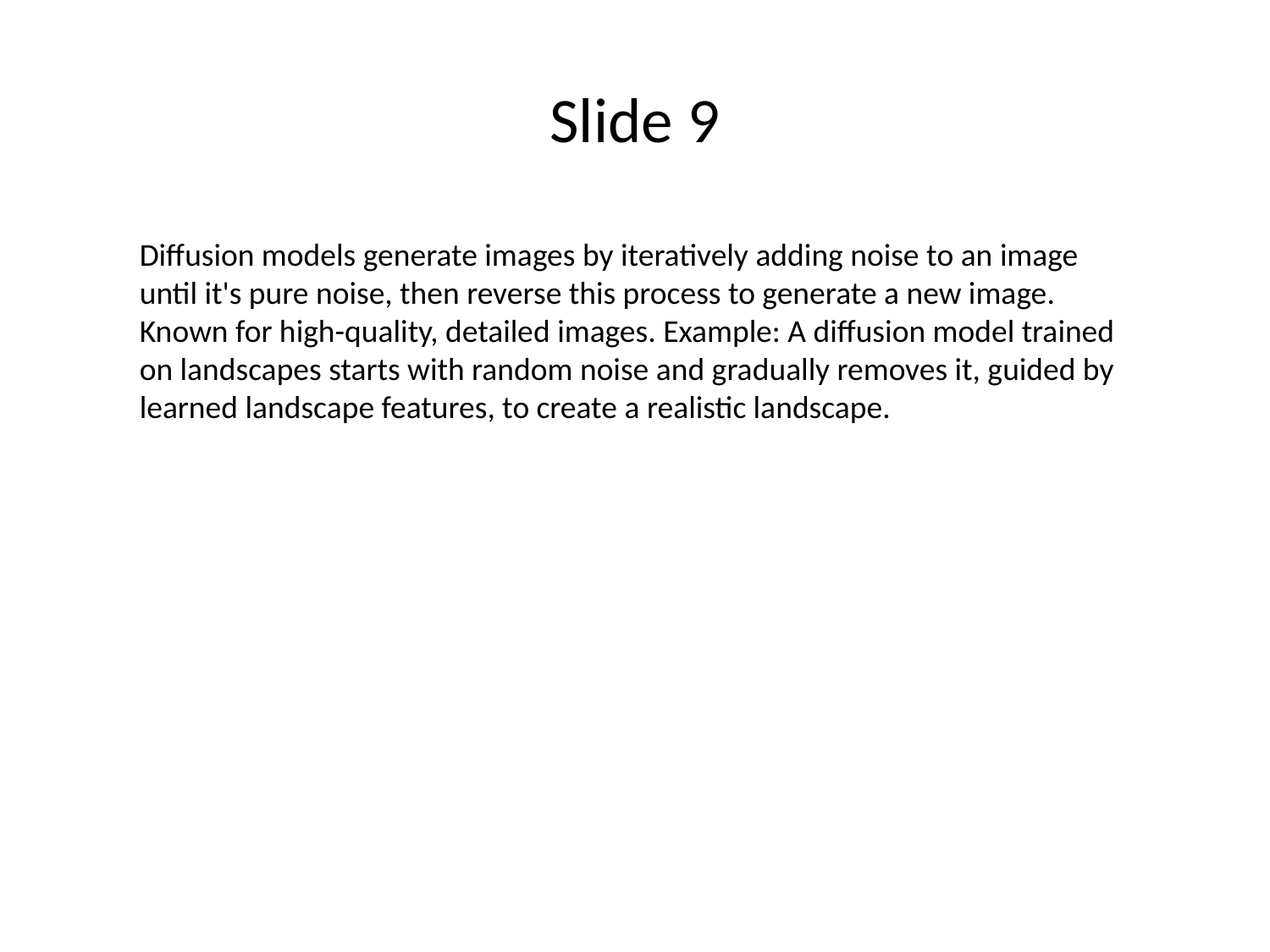

# Slide 9

Diffusion models generate images by iteratively adding noise to an image until it's pure noise, then reverse this process to generate a new image. Known for high-quality, detailed images. Example: A diffusion model trained on landscapes starts with random noise and gradually removes it, guided by learned landscape features, to create a realistic landscape.